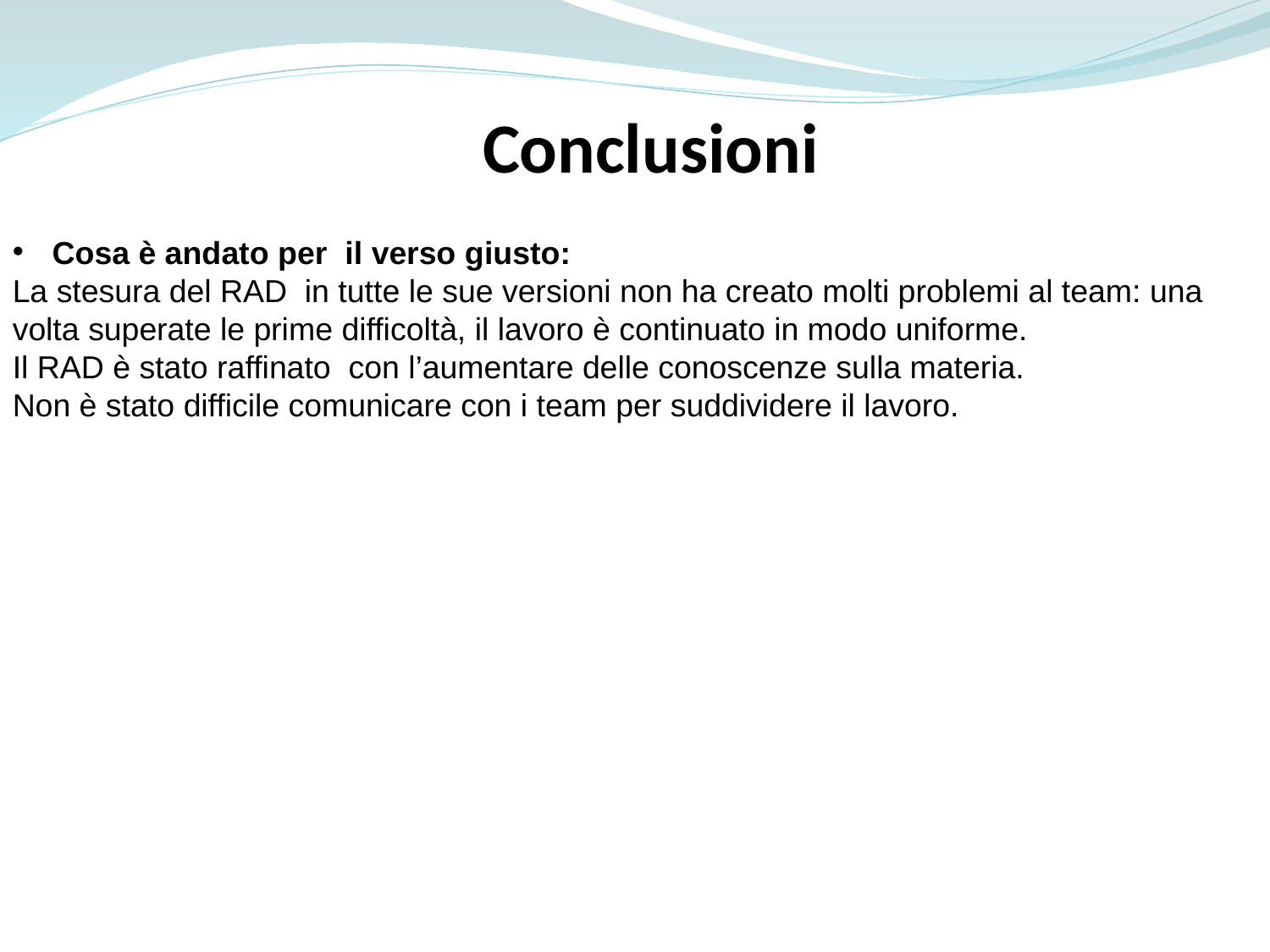

Conclusioni
Cosa è andato per  il verso giusto:
La stesura del RAD  in tutte le sue versioni non ha creato molti problemi al team: una volta superate le prime difficoltà, il lavoro è continuato in modo uniforme.
Il RAD è stato raffinato  con l’aumentare delle conoscenze sulla materia.
Non è stato difficile comunicare con i team per suddividere il lavoro.